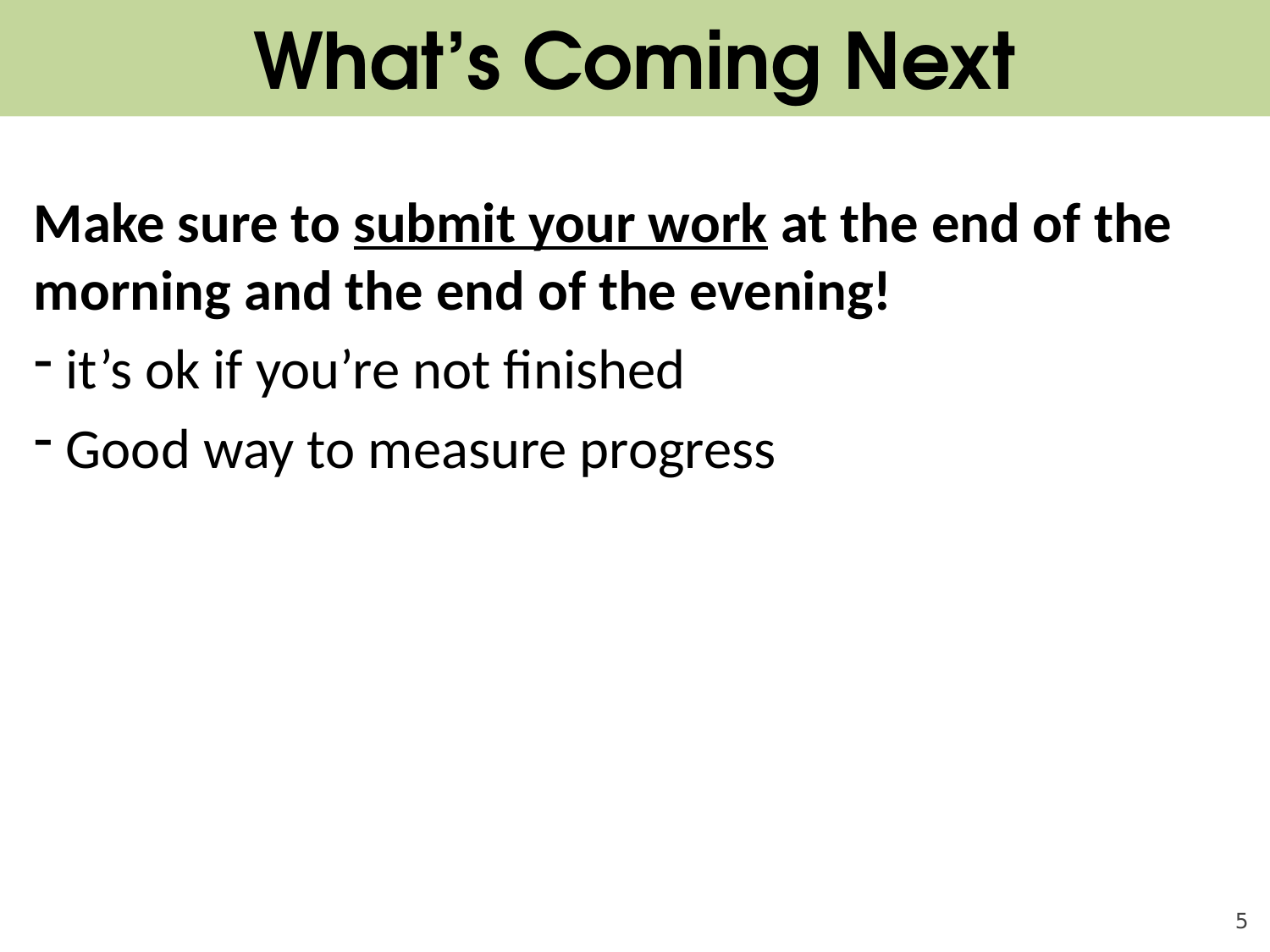

# What’s Coming Next
Make sure to submit your work at the end of the morning and the end of the evening!
it’s ok if you’re not finished
Good way to measure progress